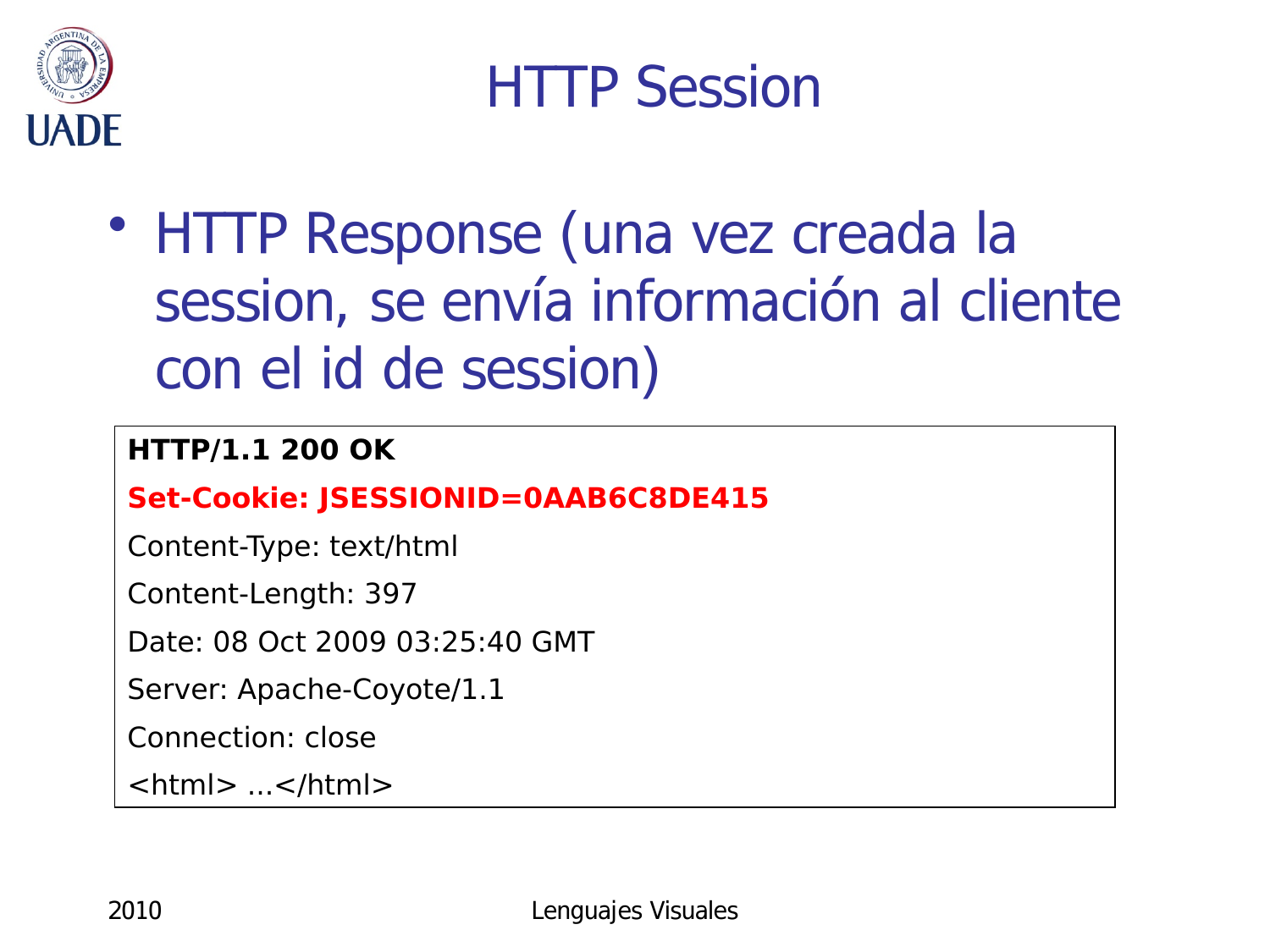

# HTTP Session
HTTP Response (una vez creada la session, se envía información al cliente con el id de session)

HTTP/1.1 200 OK
Set-Cookie: JSESSIONID=0AAB6C8DE415
Content-Type: text/html
Content-Length: 397
Date: 08 Oct 2009 03:25:40 GMT
Server: Apache-Coyote/1.1
Connection: close
<html> ...</html>
2010
Lenguajes Visuales